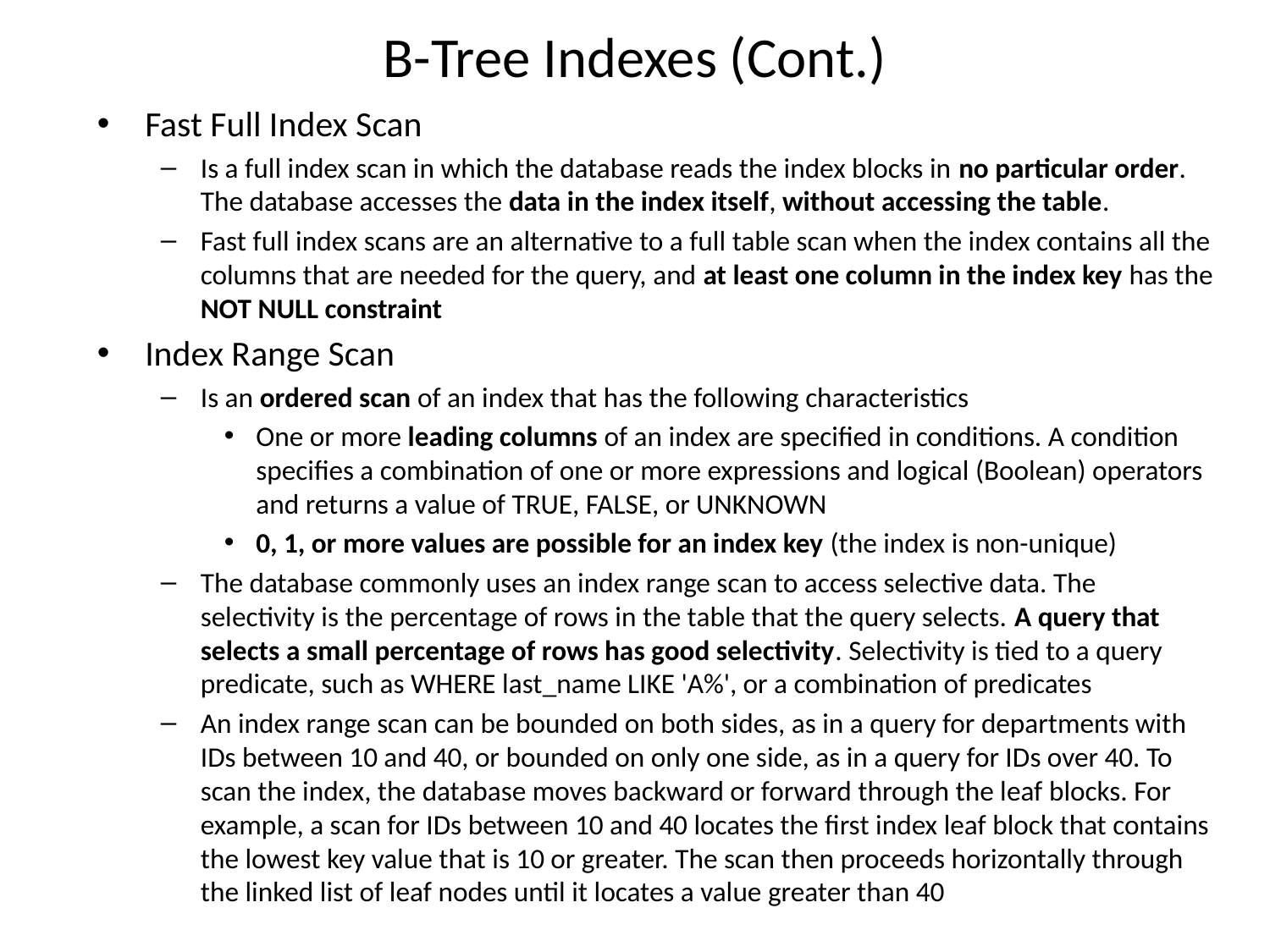

# B-Tree Indexes (Cont.)
Fast Full Index Scan
Is a full index scan in which the database reads the index blocks in no particular order. The database accesses the data in the index itself, without accessing the table.
Fast full index scans are an alternative to a full table scan when the index contains all the columns that are needed for the query, and at least one column in the index key has the NOT NULL constraint
Index Range Scan
Is an ordered scan of an index that has the following characteristics
One or more leading columns of an index are specified in conditions. A condition specifies a combination of one or more expressions and logical (Boolean) operators and returns a value of TRUE, FALSE, or UNKNOWN
0, 1, or more values are possible for an index key (the index is non-unique)
The database commonly uses an index range scan to access selective data. The selectivity is the percentage of rows in the table that the query selects. A query that selects a small percentage of rows has good selectivity. Selectivity is tied to a query predicate, such as WHERE last_name LIKE 'A%', or a combination of predicates
An index range scan can be bounded on both sides, as in a query for departments with IDs between 10 and 40, or bounded on only one side, as in a query for IDs over 40. To scan the index, the database moves backward or forward through the leaf blocks. For example, a scan for IDs between 10 and 40 locates the first index leaf block that contains the lowest key value that is 10 or greater. The scan then proceeds horizontally through the linked list of leaf nodes until it locates a value greater than 40